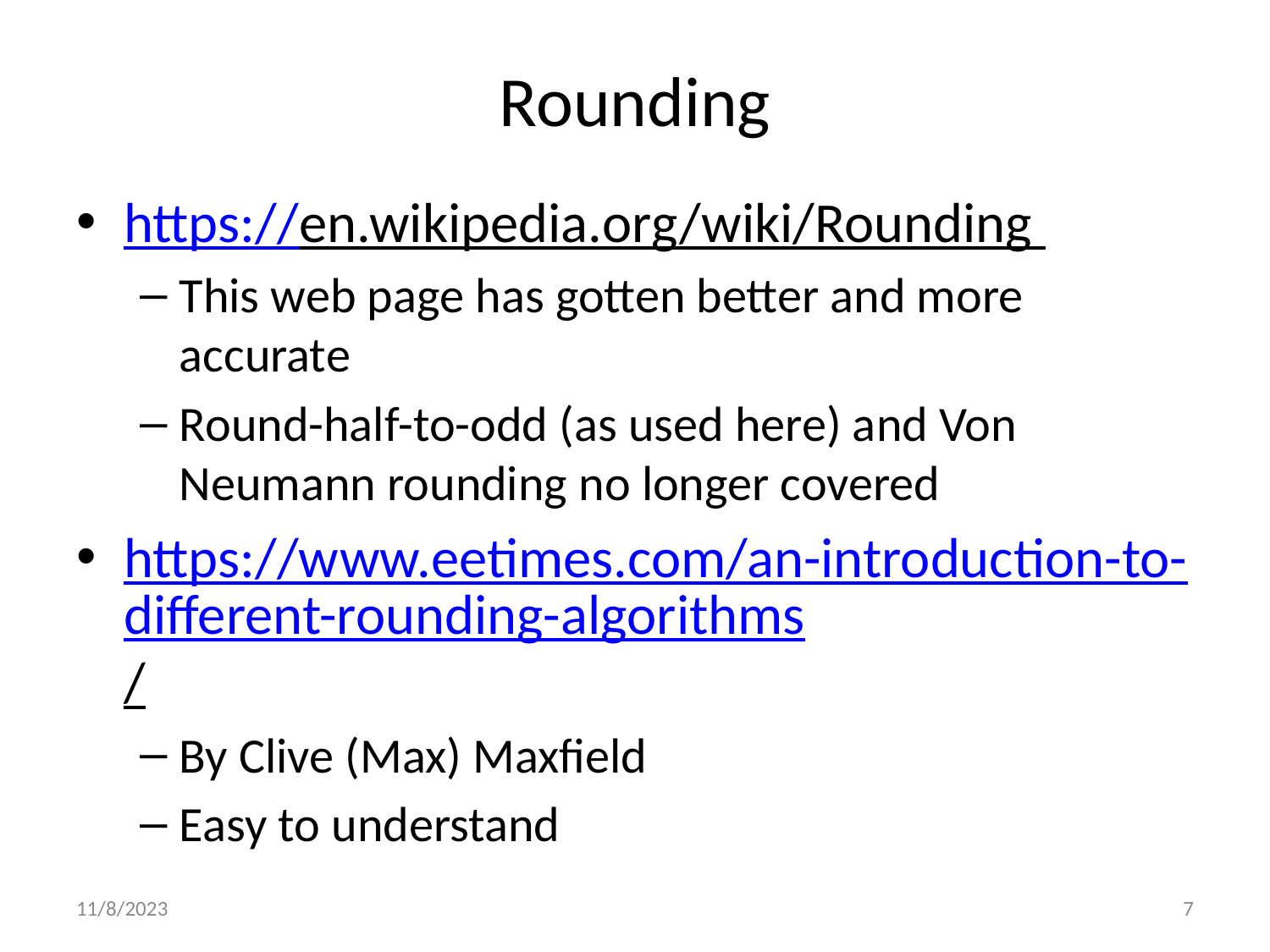

# Rounding
https://en.wikipedia.org/wiki/Rounding
This web page has gotten better and more accurate
Round-half-to-odd (as used here) and Von Neumann rounding no longer covered
https://www.eetimes.com/an-introduction-to-different-rounding-algorithms/
By Clive (Max) Maxfield
Easy to understand
11/8/2023
7